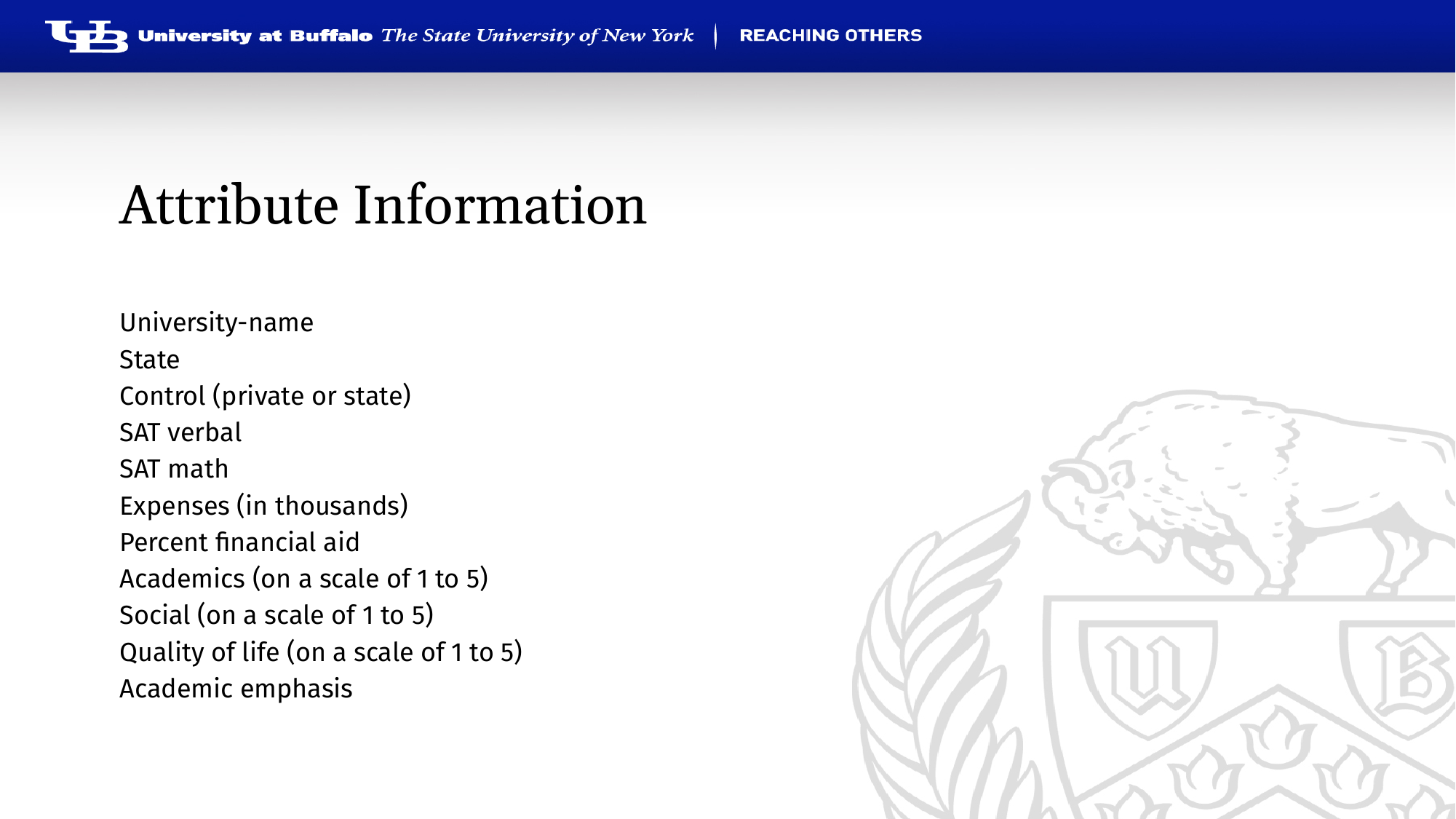

# Attribute Information
University-name
State
Control (private or state)
SAT verbal
SAT math
Expenses (in thousands)
Percent financial aid
Academics (on a scale of 1 to 5)
Social (on a scale of 1 to 5)
Quality of life (on a scale of 1 to 5)
Academic emphasis